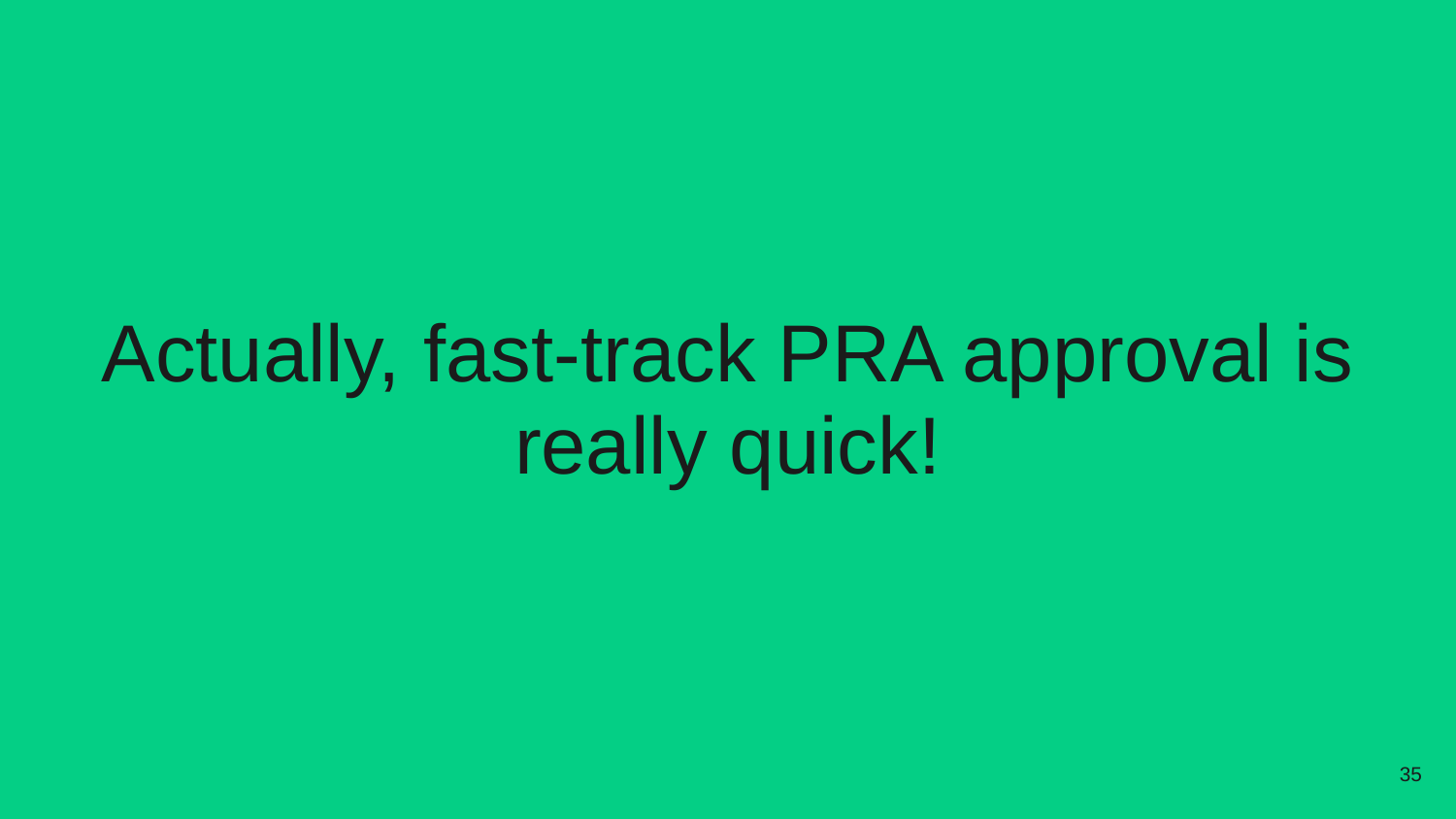

# Actually, fast-track PRA approval is really quick!
35